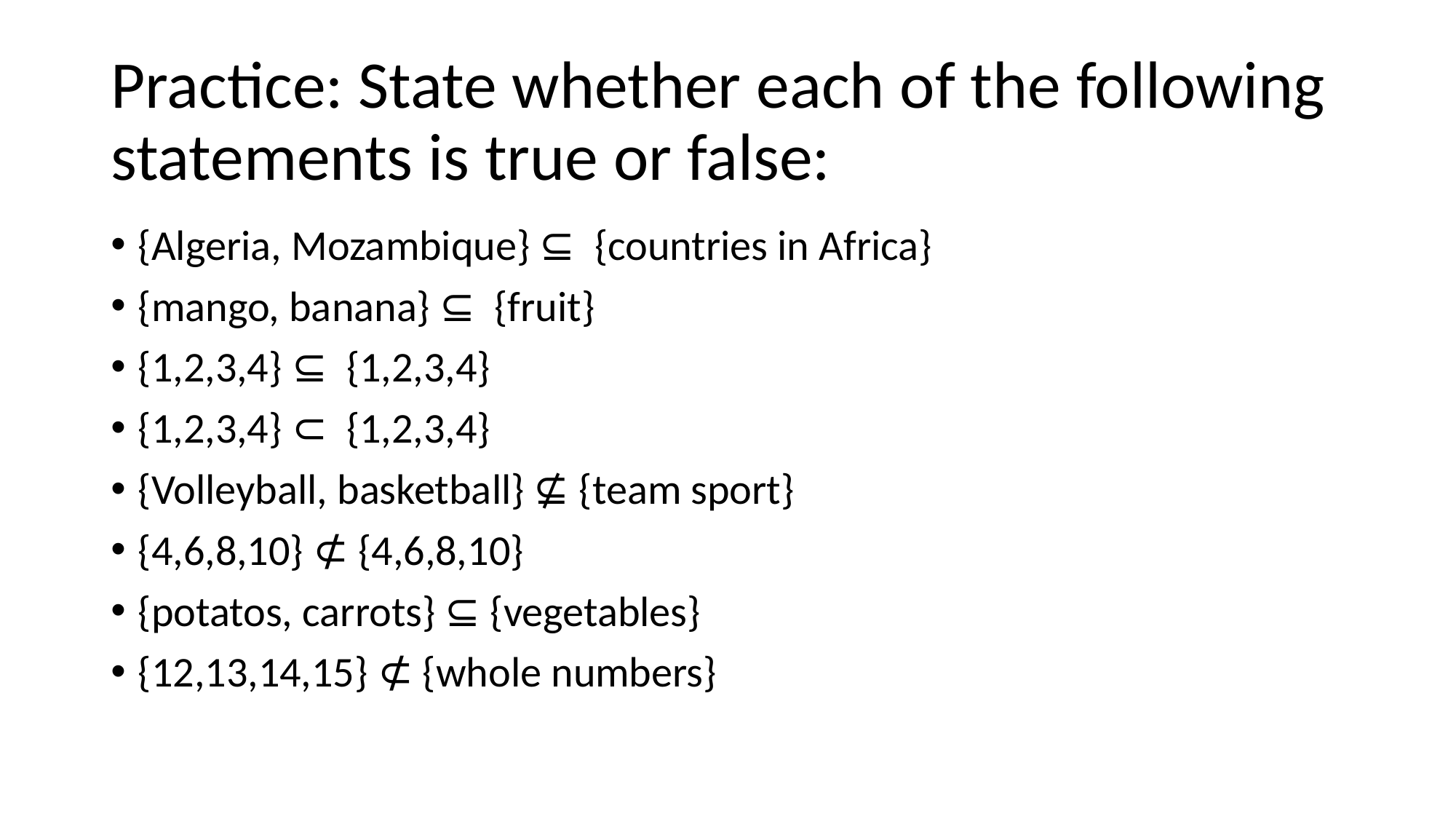

# Practice: State whether each of the following statements is true or false:
{Algeria, Mozambique} ⊆  {countries in Africa}
{mango, banana} ⊆  {fruit}
{1,2,3,4} ⊆  {1,2,3,4}
{1,2,3,4} ⊂  {1,2,3,4}
{Volleyball, basketball} ⊈ {team sport}
{4,6,8,10} ⊄ {4,6,8,10}
{potatos, carrots} ⊆ {vegetables}
{12,13,14,15} ⊄ {whole numbers}